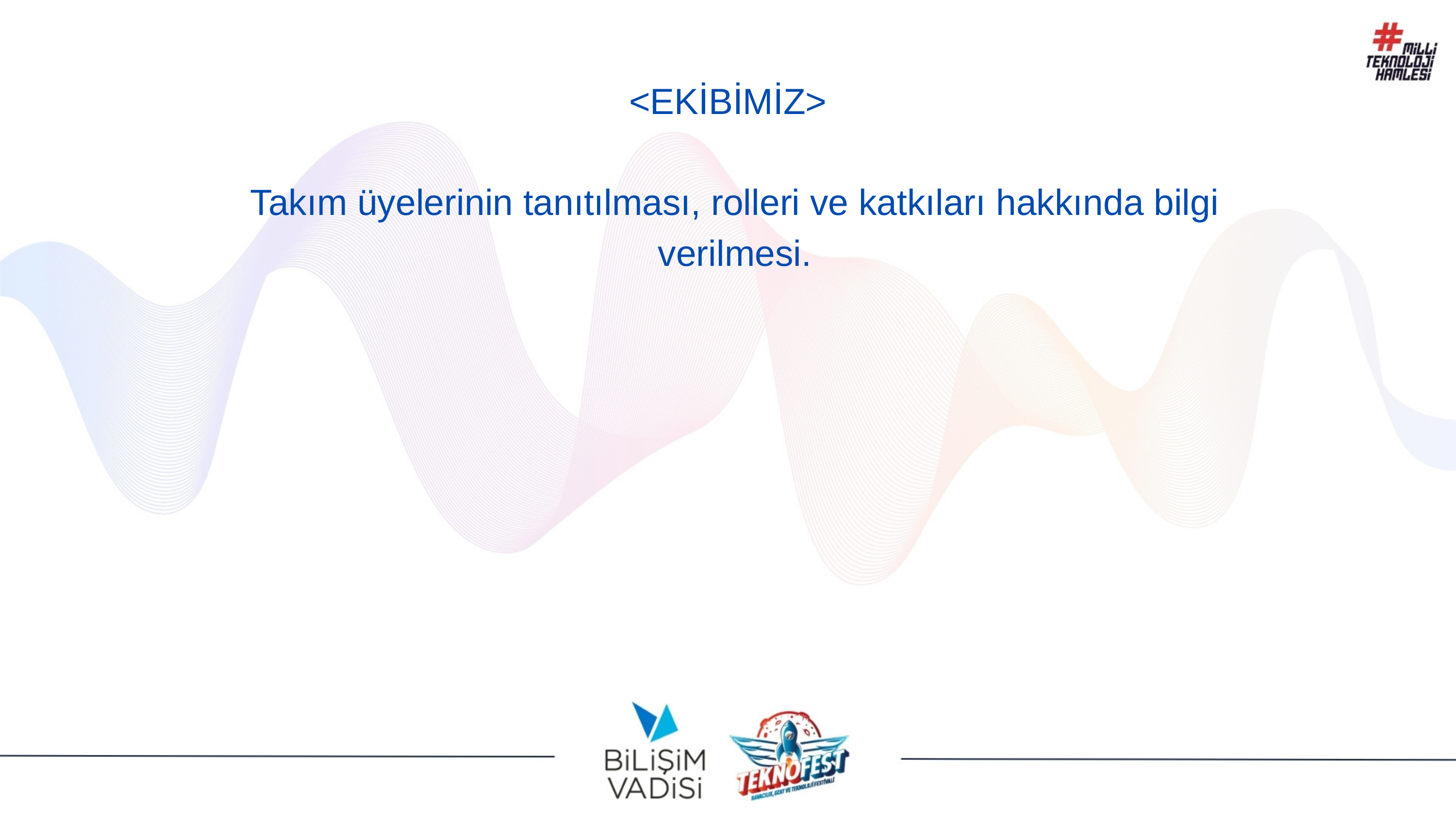

<EKİBİMİZ>
Takım üyelerinin tanıtılması, rolleri ve katkıları hakkında bilgi verilmesi.